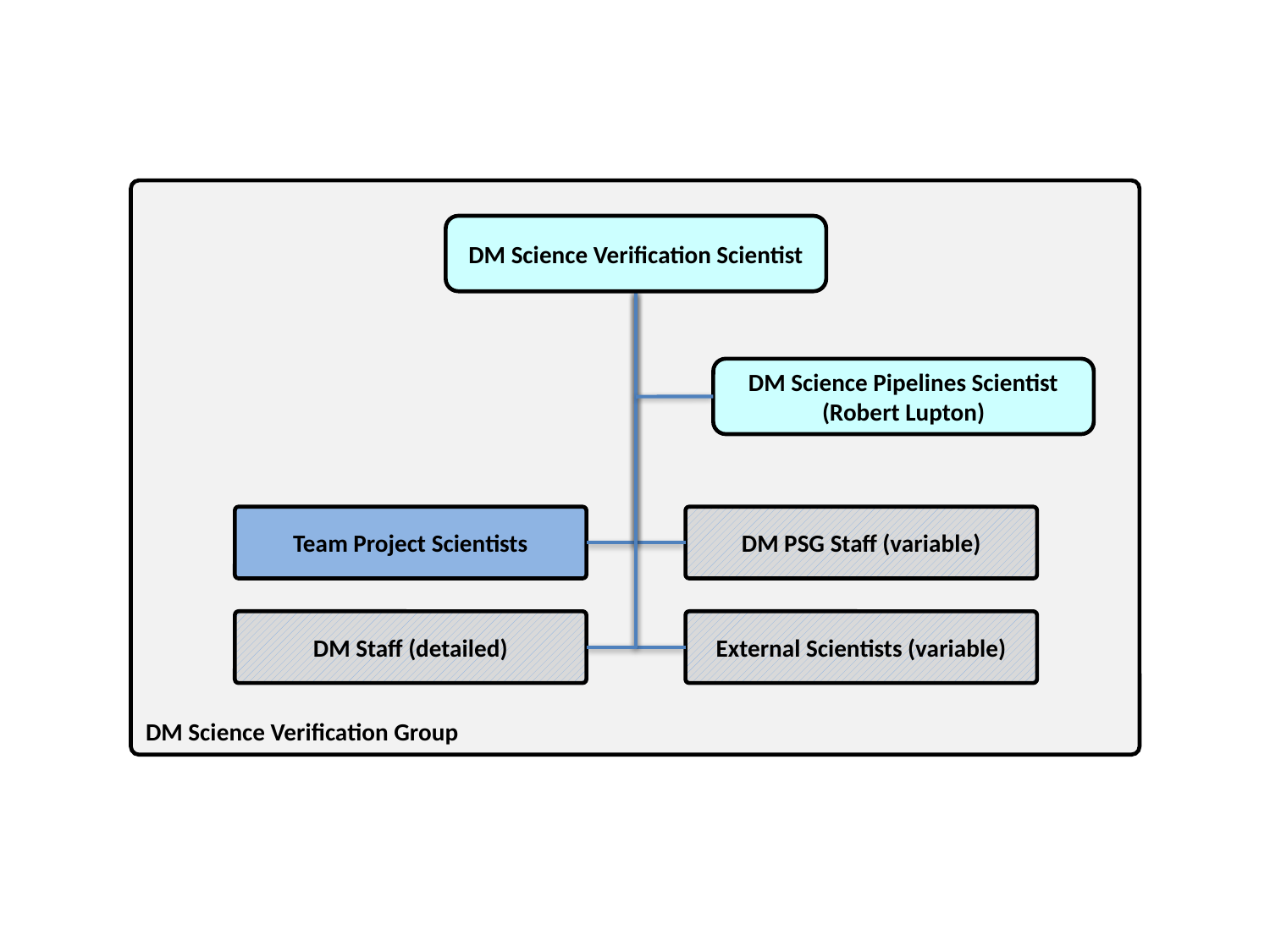

DM Science Verification Group
DM Science Verification Scientist
DM Science Pipelines Scientist
(Robert Lupton)
Team Project Scientists
DM PSG Staff (variable)
DM Staff (detailed)
External Scientists (variable)